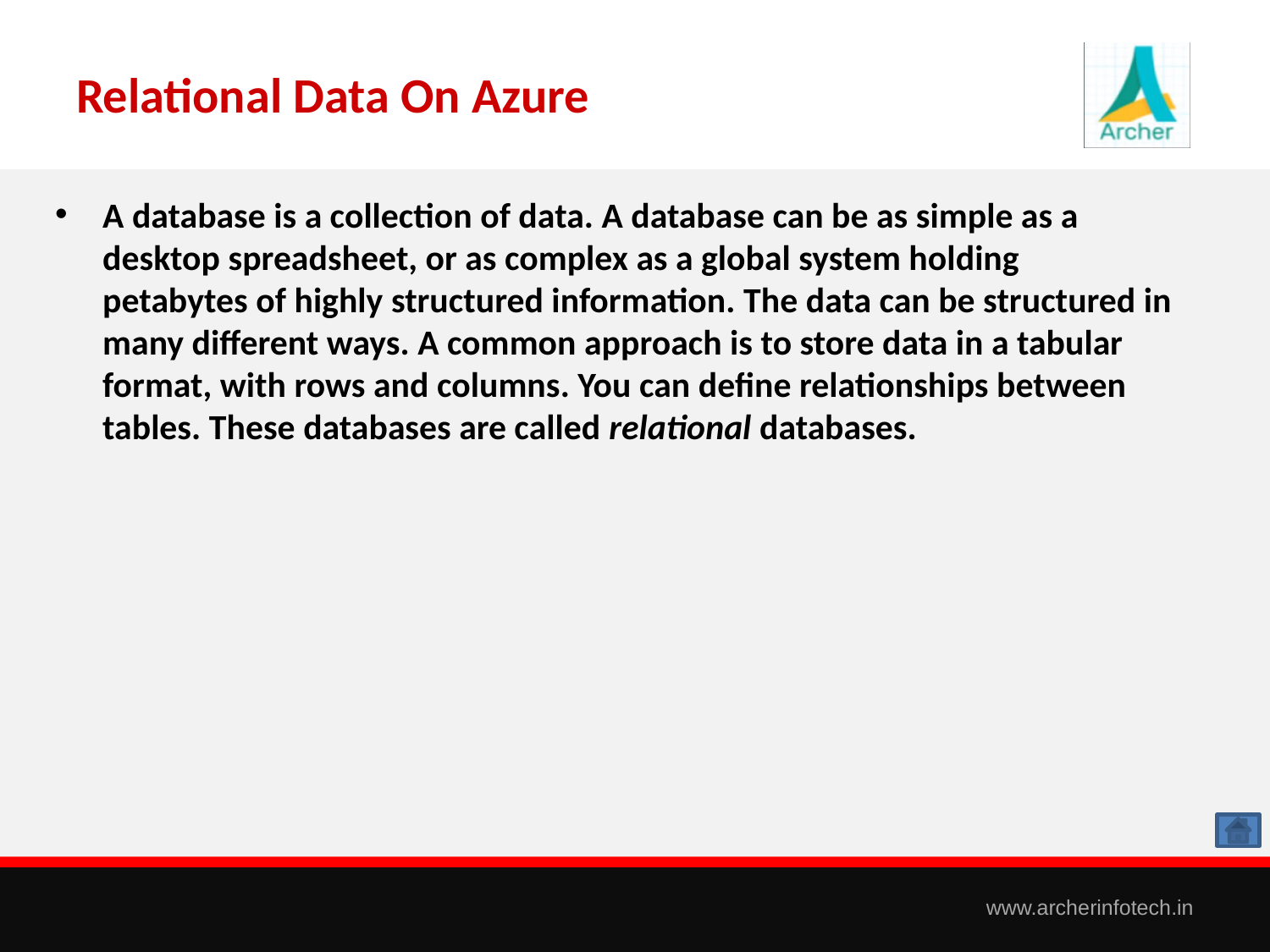

# Relational Data On Azure
A database is a collection of data. A database can be as simple as a desktop spreadsheet, or as complex as a global system holding petabytes of highly structured information. The data can be structured in many different ways. A common approach is to store data in a tabular format, with rows and columns. You can define relationships between tables. These databases are called relational databases.